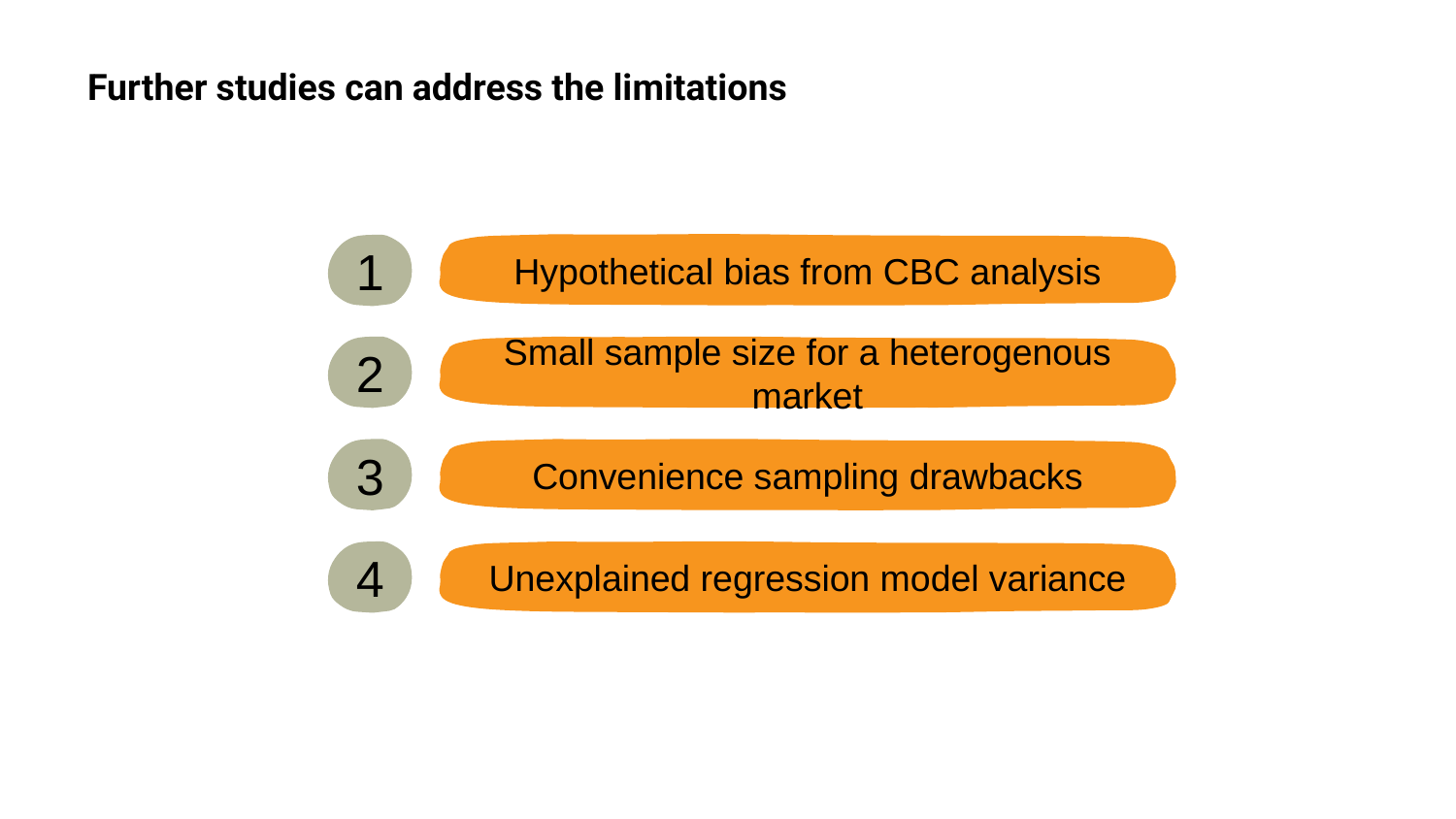

# Further studies can address the limitations
Hypothetical bias from CBC analysis
1

Small sample size for a heterogenous market
2

3

Convenience sampling drawbacks

4
Unexplained regression model variance